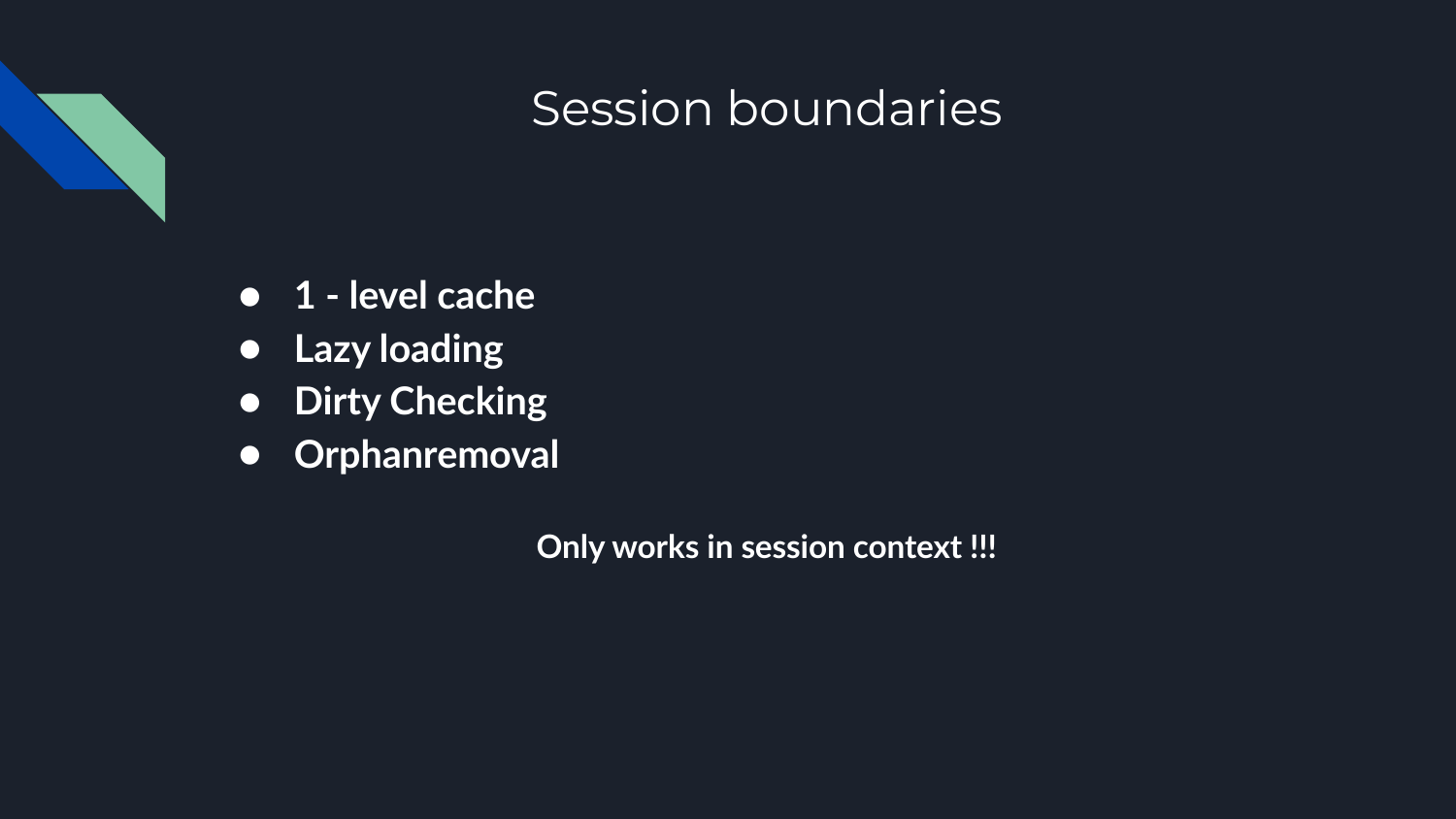

# Session boundaries
1 - level cache
Lazy loading
Dirty Checking
Orphanremoval

Only works in session context !!!